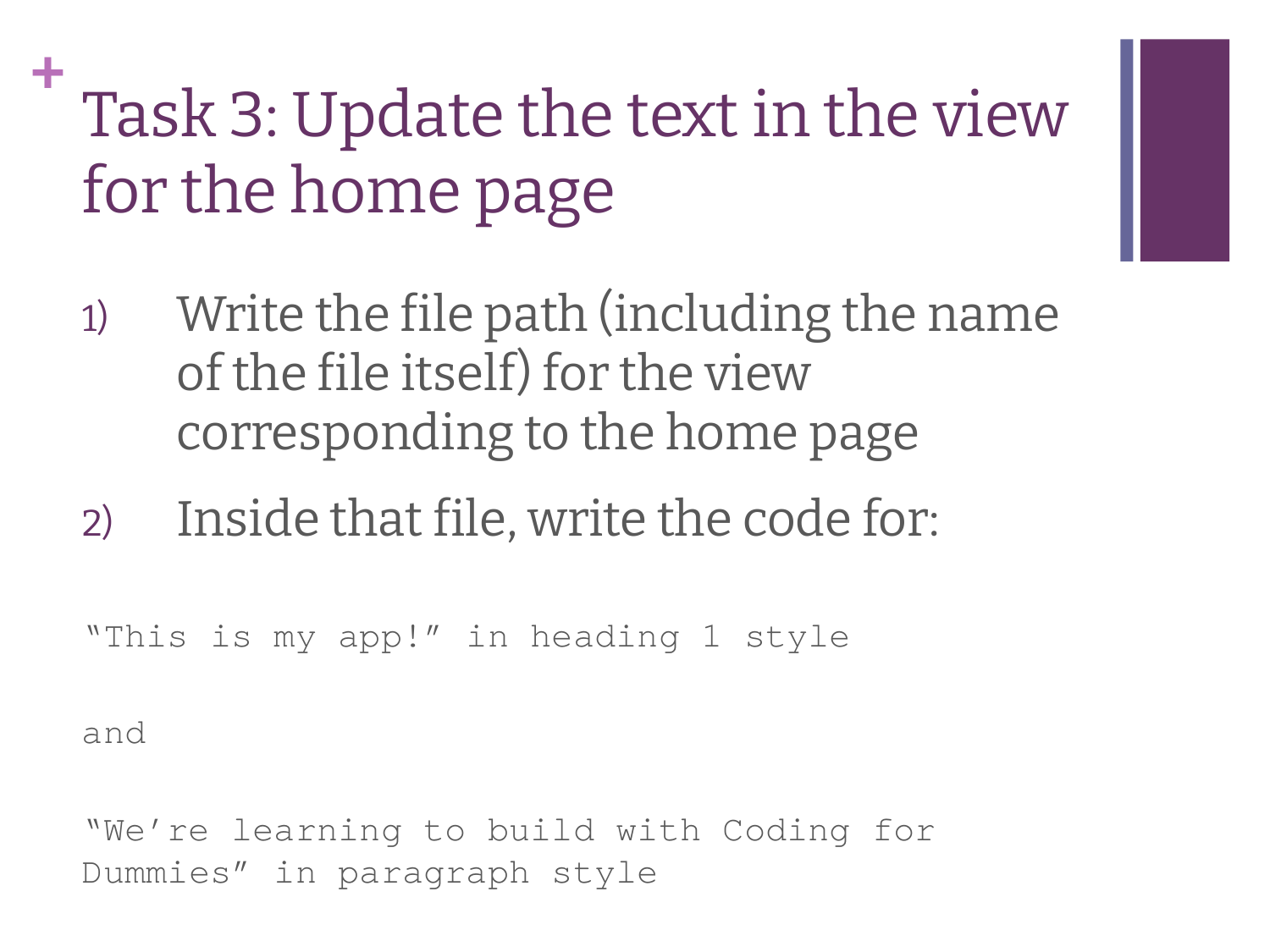

# Task 3: Update the text in the view for the home page
Write the file path (including the name of the file itself) for the view corresponding to the home page
Inside that file, write the code for:

“This is my app!” in heading 1 style
and
“We’re learning to build with Coding for Dummies” in paragraph style